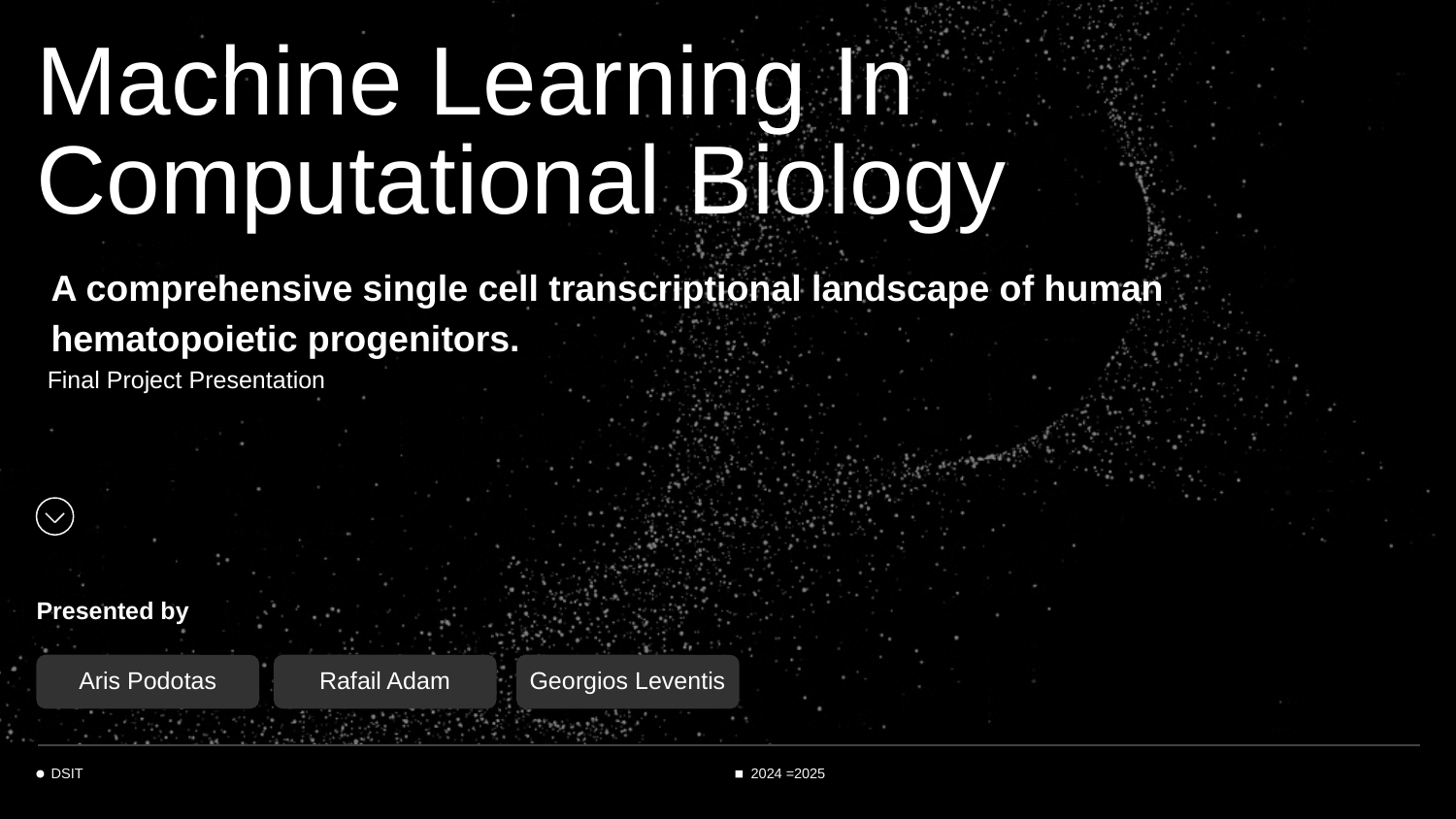

# Machine Learning In Computational Biology
A comprehensive single cell transcriptional landscape of human hematopoietic progenitors.
Final Project Presentation

Presented by

Aris Podotas
Rafail Adam
Georgios Leventis
DSIT
2024 =2025